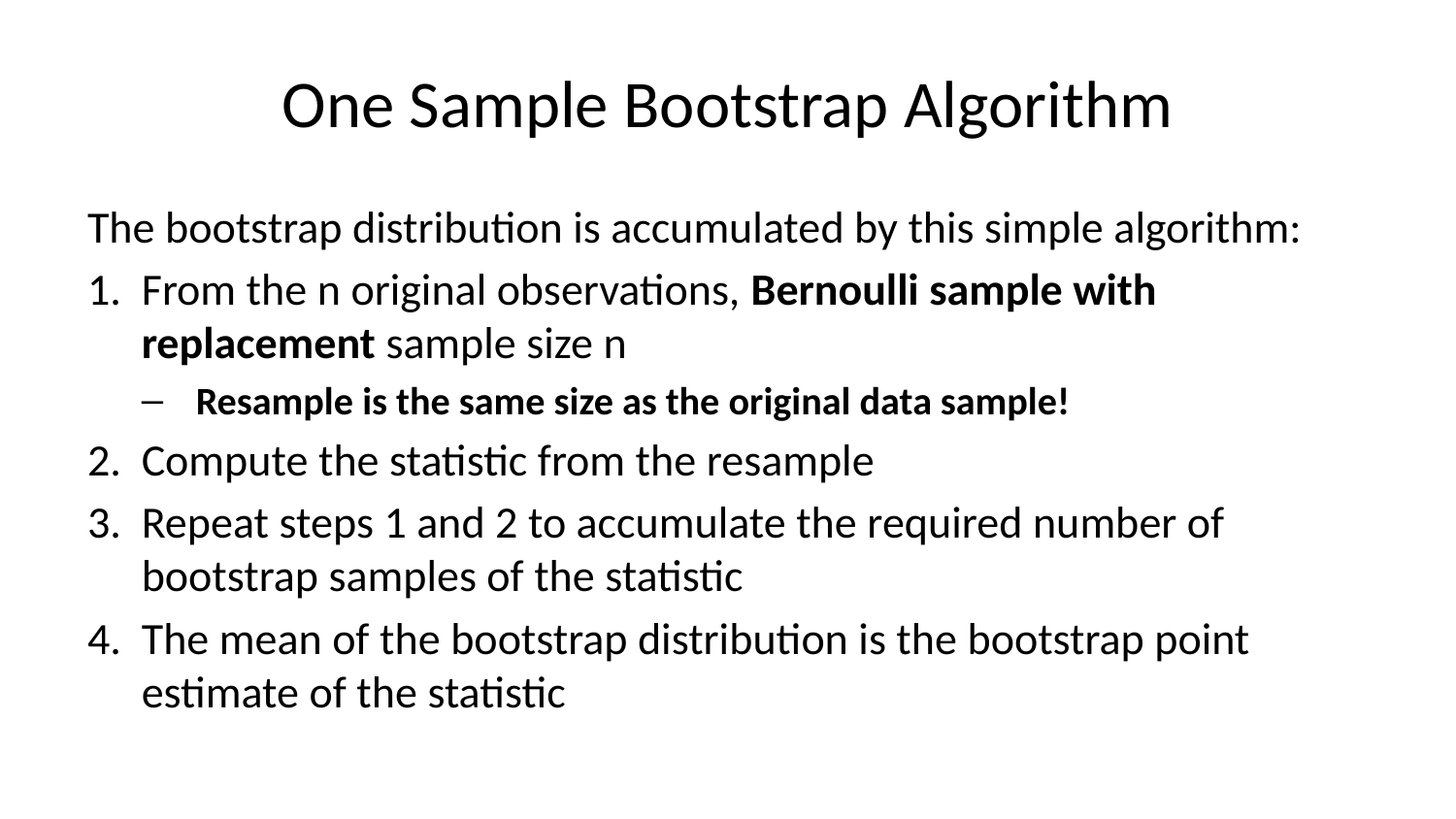

# One Sample Bootstrap Algorithm
The bootstrap distribution is accumulated by this simple algorithm:
From the n original observations, Bernoulli sample with replacement sample size n
Resample is the same size as the original data sample!
Compute the statistic from the resample
Repeat steps 1 and 2 to accumulate the required number of bootstrap samples of the statistic
The mean of the bootstrap distribution is the bootstrap point estimate of the statistic